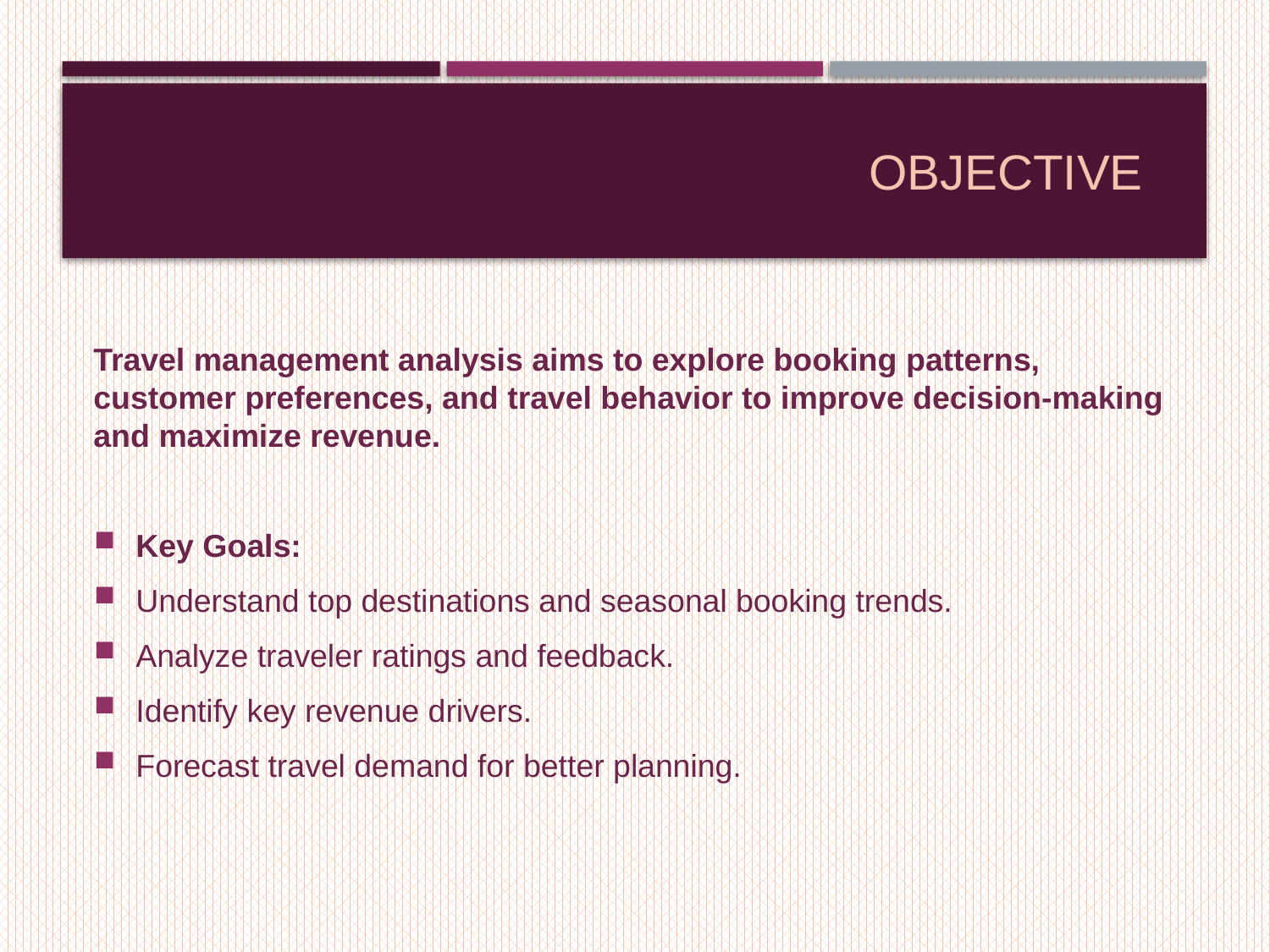

# Objective
Travel management analysis aims to explore booking patterns, customer preferences, and travel behavior to improve decision-making and maximize revenue.

Key Goals:
Understand top destinations and seasonal booking trends.
Analyze traveler ratings and feedback.
Identify key revenue drivers.
Forecast travel demand for better planning.